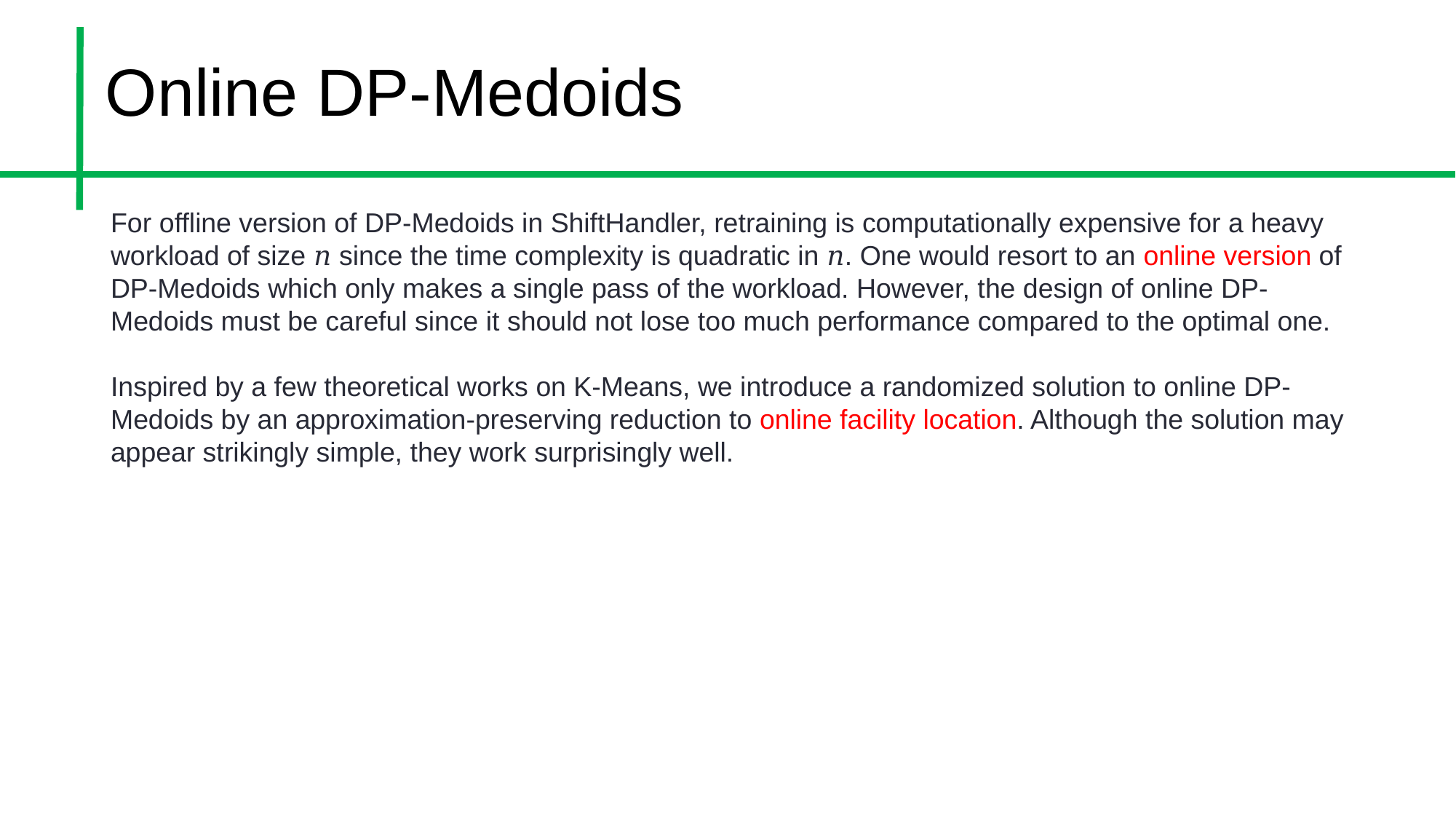

# Online DP-Medoids
For offline version of DP-Medoids in ShiftHandler, retraining is computationally expensive for a heavy workload of size 𝑛 since the time complexity is quadratic in 𝑛. One would resort to an online version of DP-Medoids which only makes a single pass of the workload. However, the design of online DP-Medoids must be careful since it should not lose too much performance compared to the optimal one.

Inspired by a few theoretical works on K-Means, we introduce a randomized solution to online DP-Medoids by an approximation-preserving reduction to online facility location. Although the solution may appear strikingly simple, they work surprisingly well.